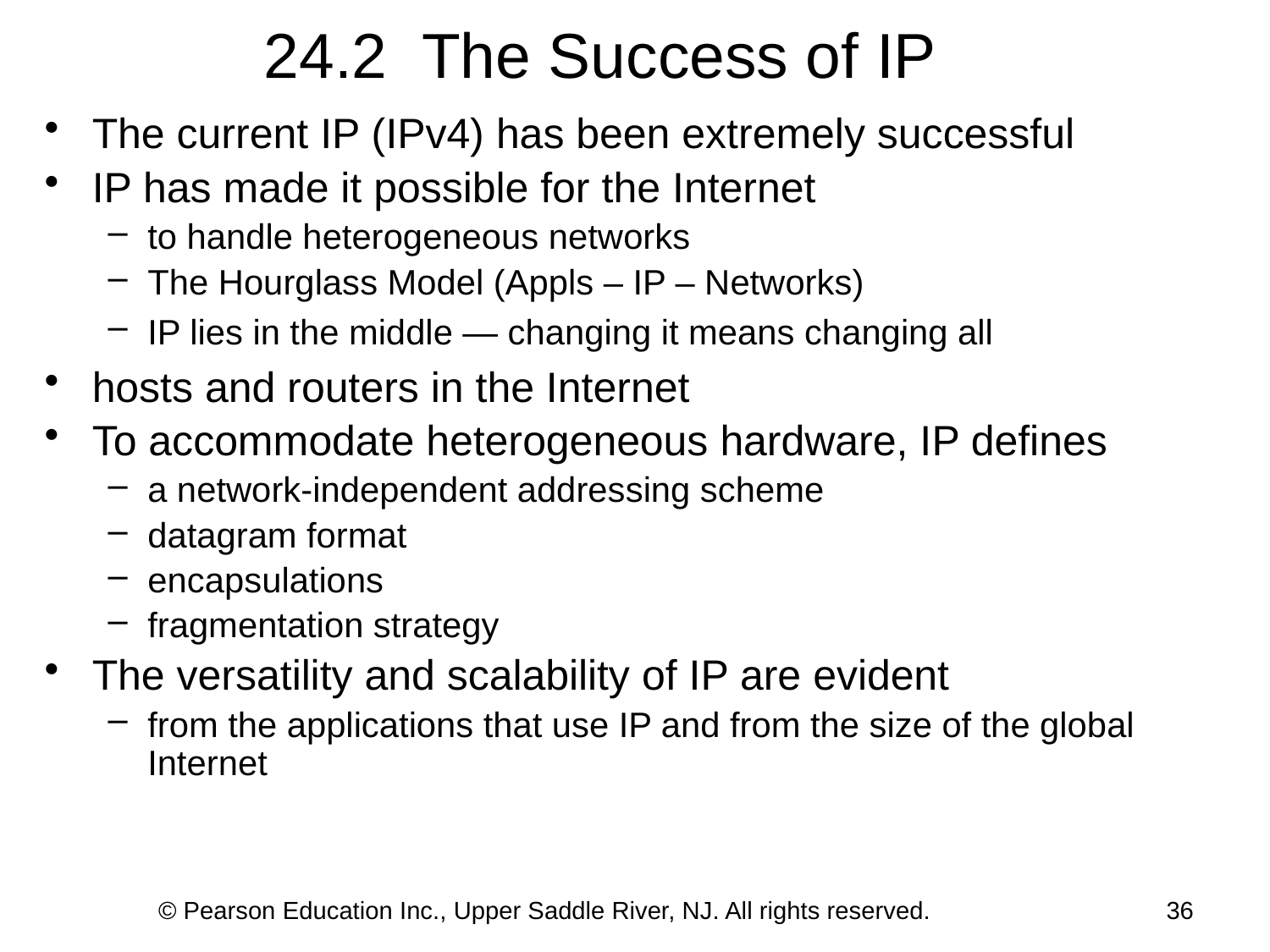

# 24.2  The Success of IP
The current IP (IPv4) has been extremely successful
IP has made it possible for the Internet
to handle heterogeneous networks
The Hourglass Model (Appls – IP – Networks)
IP lies in the middle — changing it means changing all
hosts and routers in the Internet
To accommodate heterogeneous hardware, IP defines
a network-independent addressing scheme
datagram format
encapsulations
fragmentation strategy
The versatility and scalability of IP are evident
from the applications that use IP and from the size of the global Internet
© Pearson Education Inc., Upper Saddle River, NJ. All rights reserved.
36